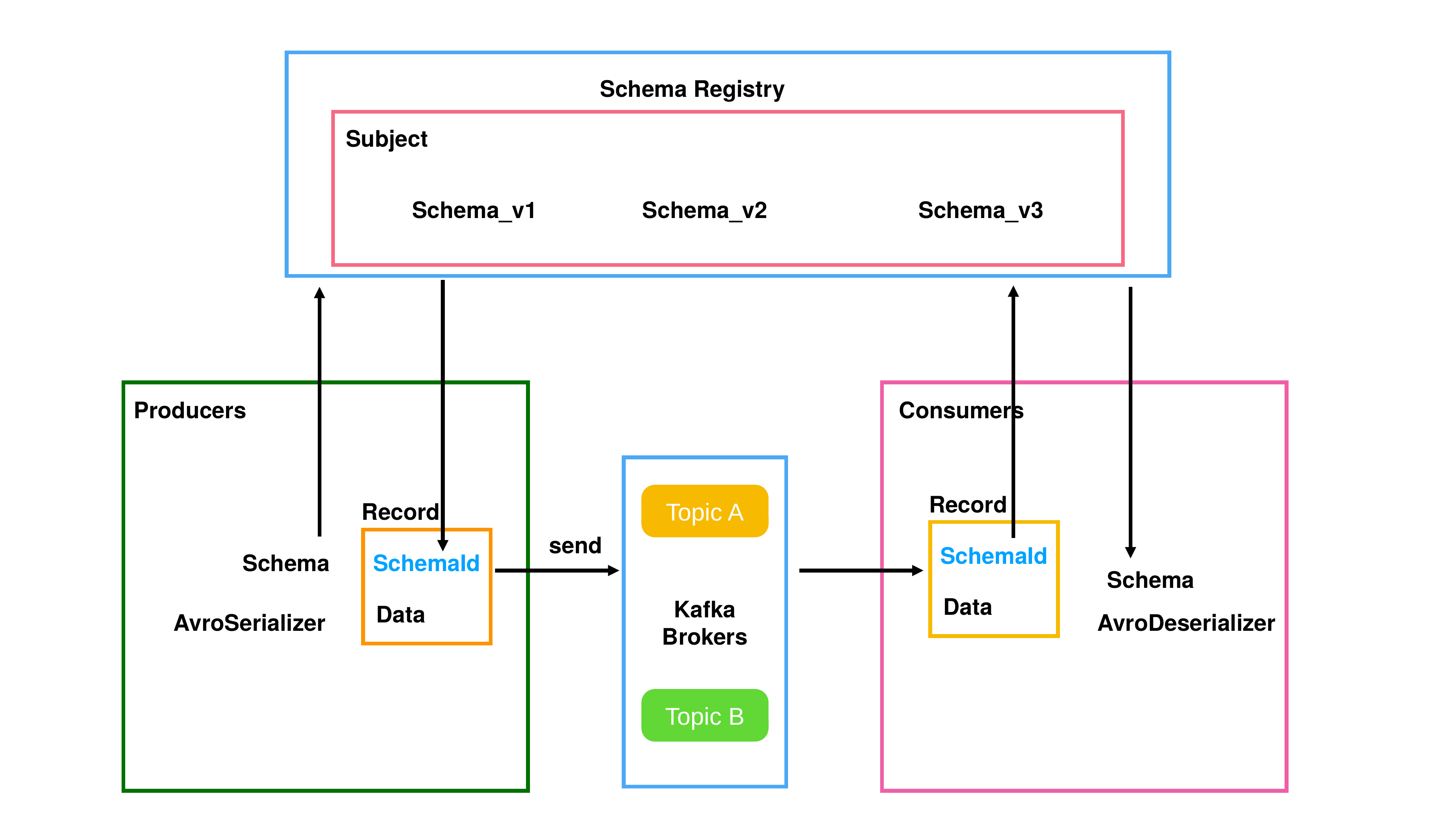

Schema Registry

Subject
Schema_v1
Schema_v2
Schema_v3

Producers
Consumers

Topic A
Record
Record

send

SchemaId
Schema
SchemaId
Schema

Data
Kafka
Brokers
Data
AvroSerializer
AvroDeserializer
Topic B